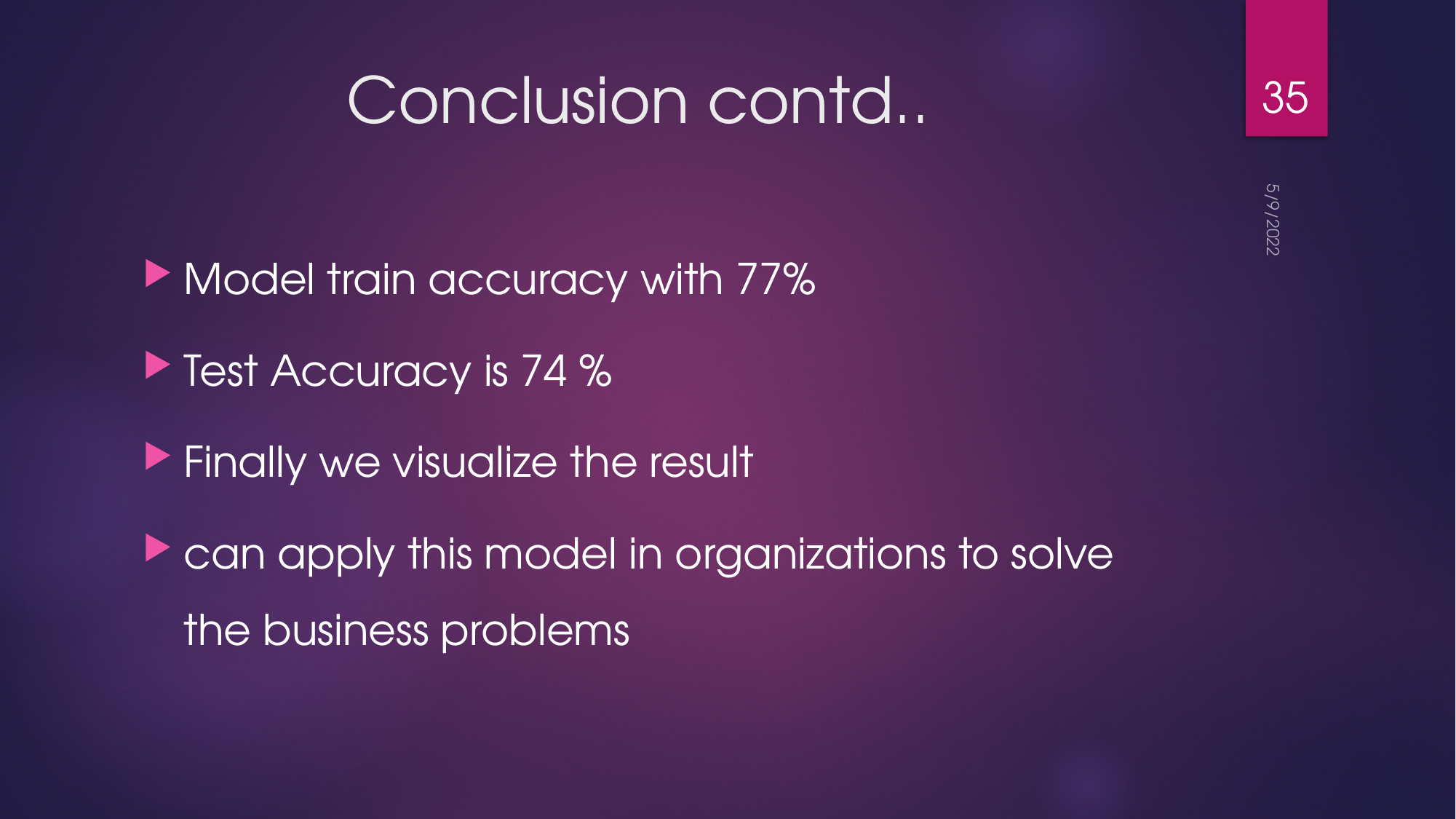

35
# Conclusion contd..
5/9/2022
Model train accuracy with 77%
Test Accuracy is 74 %
Finally we visualize the result
can apply this model in organizations to solve the business problems